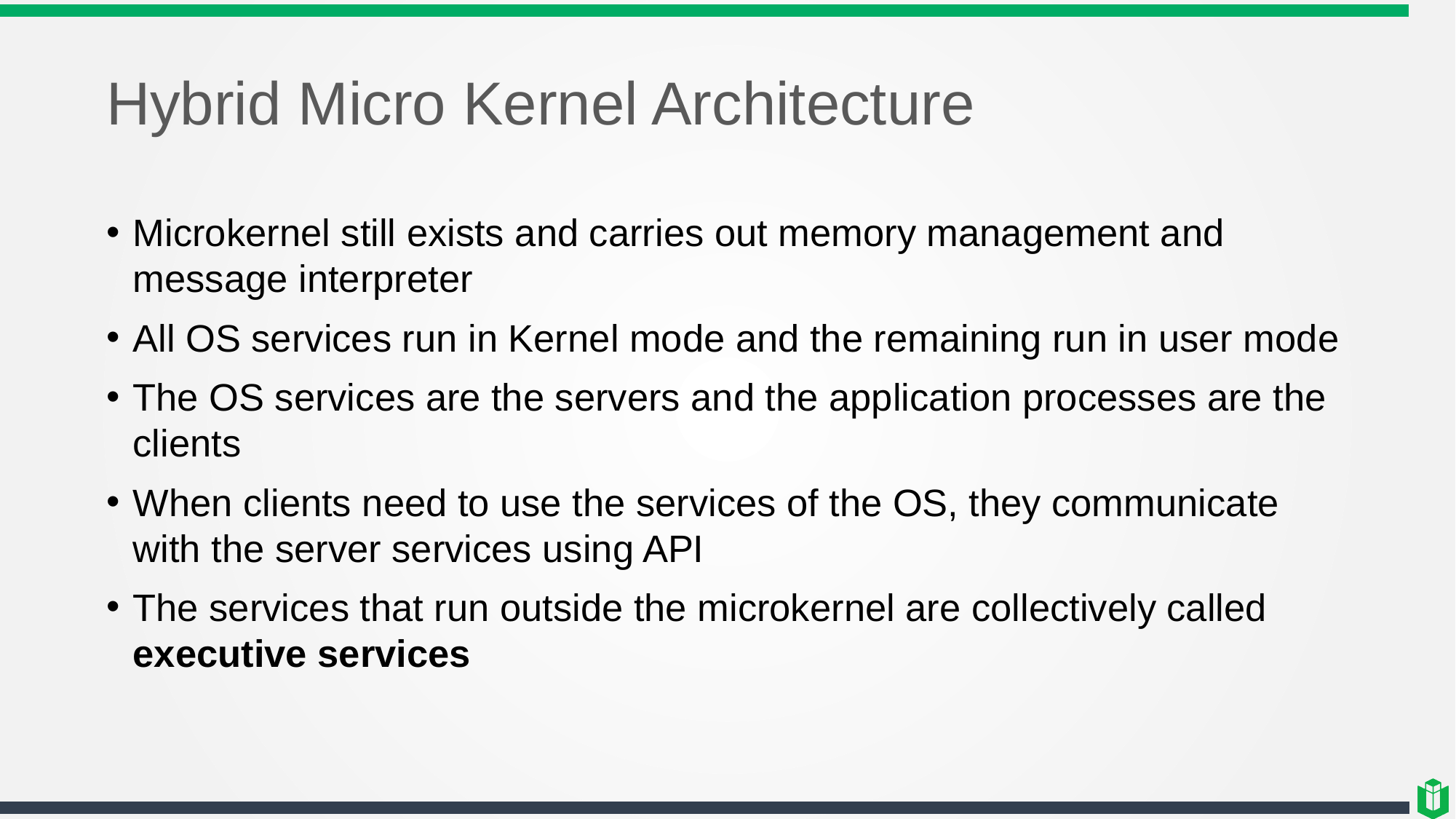

# Hybrid Micro Kernel Architecture
Microkernel still exists and carries out memory management and message interpreter
All OS services run in Kernel mode and the remaining run in user mode
The OS services are the servers and the application processes are the clients
When clients need to use the services of the OS, they communicate with the server services using API
The services that run outside the microkernel are collectively called executive services